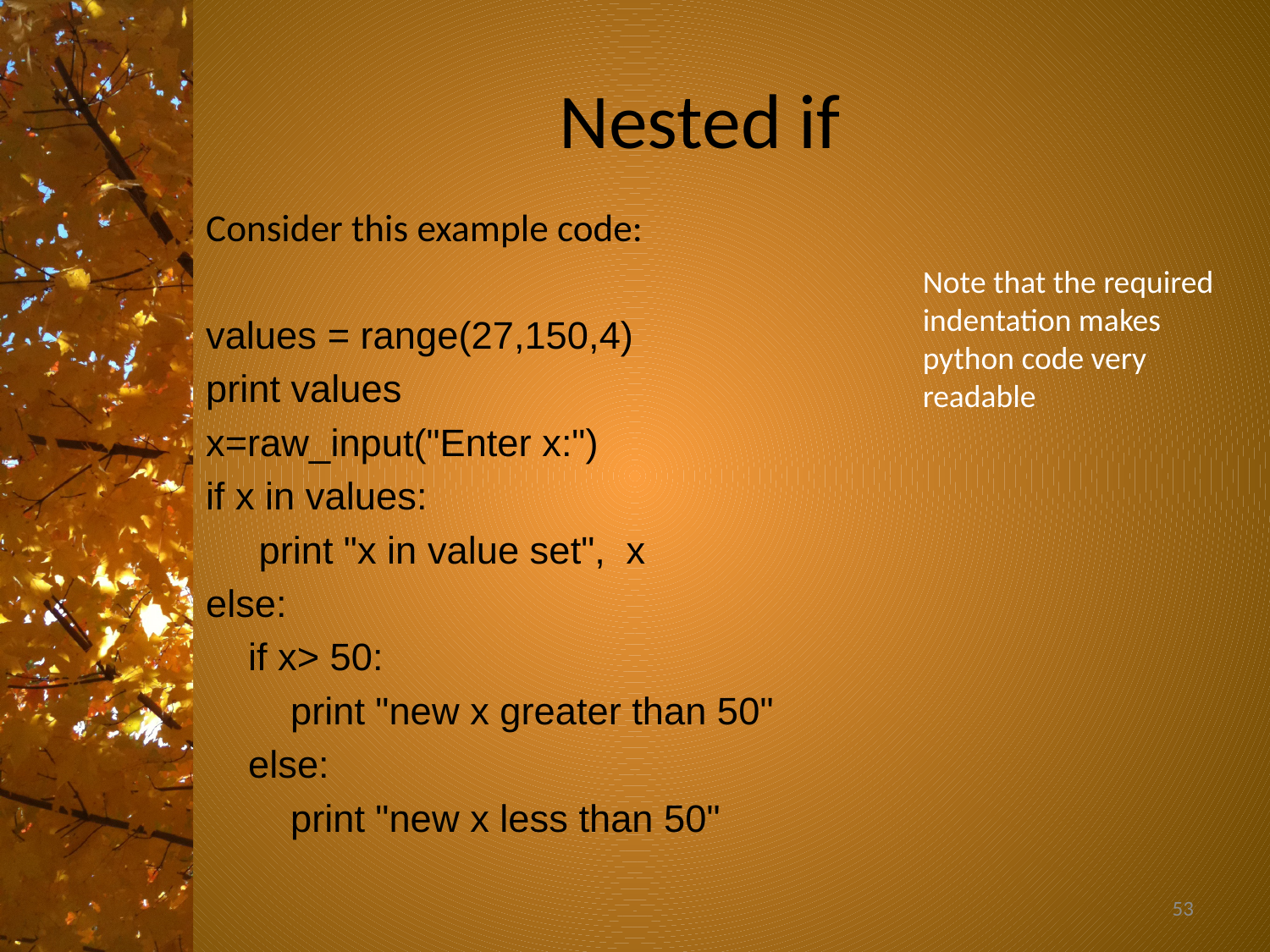

# Nested if
Consider this example code:

values = range(27,150,4)
print values
x=raw_input("Enter x:")
if x in values:
     print "x in value set",  x
else:
    if x> 50:
        print "new x greater than 50"
    else:
        print "new x less than 50"

Note that the required indentation makes python code very readable

53